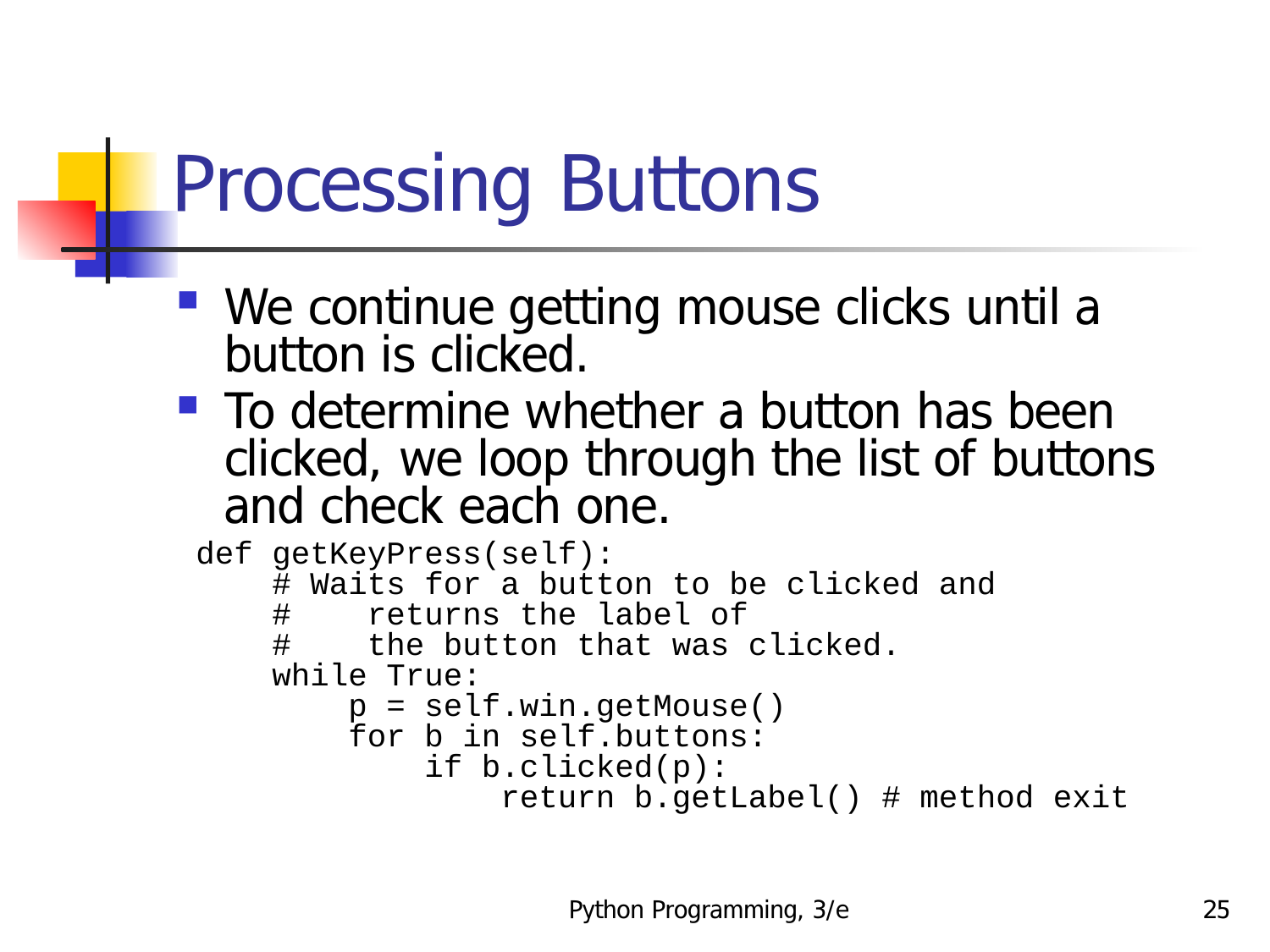

# Processing Buttons
We continue getting mouse clicks until a button is clicked.
To determine whether a button has been clicked, we loop through the list of buttons and check each one.
 def getKeyPress(self):
     # Waits for a button to be clicked and
     #    returns the label of
     #    the button that was clicked.
     while True:
         p = self.win.getMouse()
         for b in self.buttons:
             if b.clicked(p):
                 return b.getLabel() # method exit
Python Programming, 3/e
25